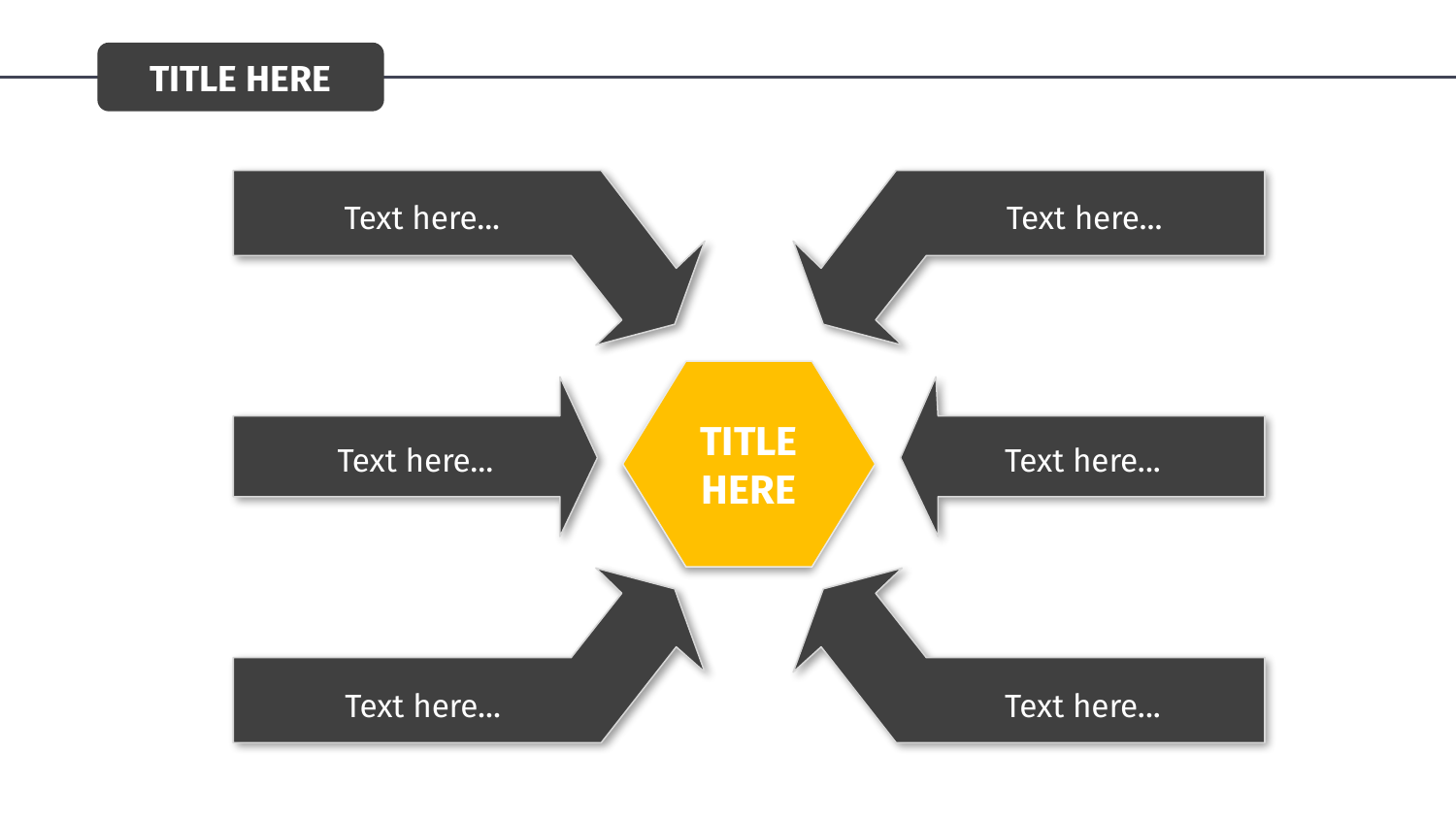

TITLE HERE

Text here...
Text here...

TITLE
HERE

Text here...
Text here...

Text here...
Text here...